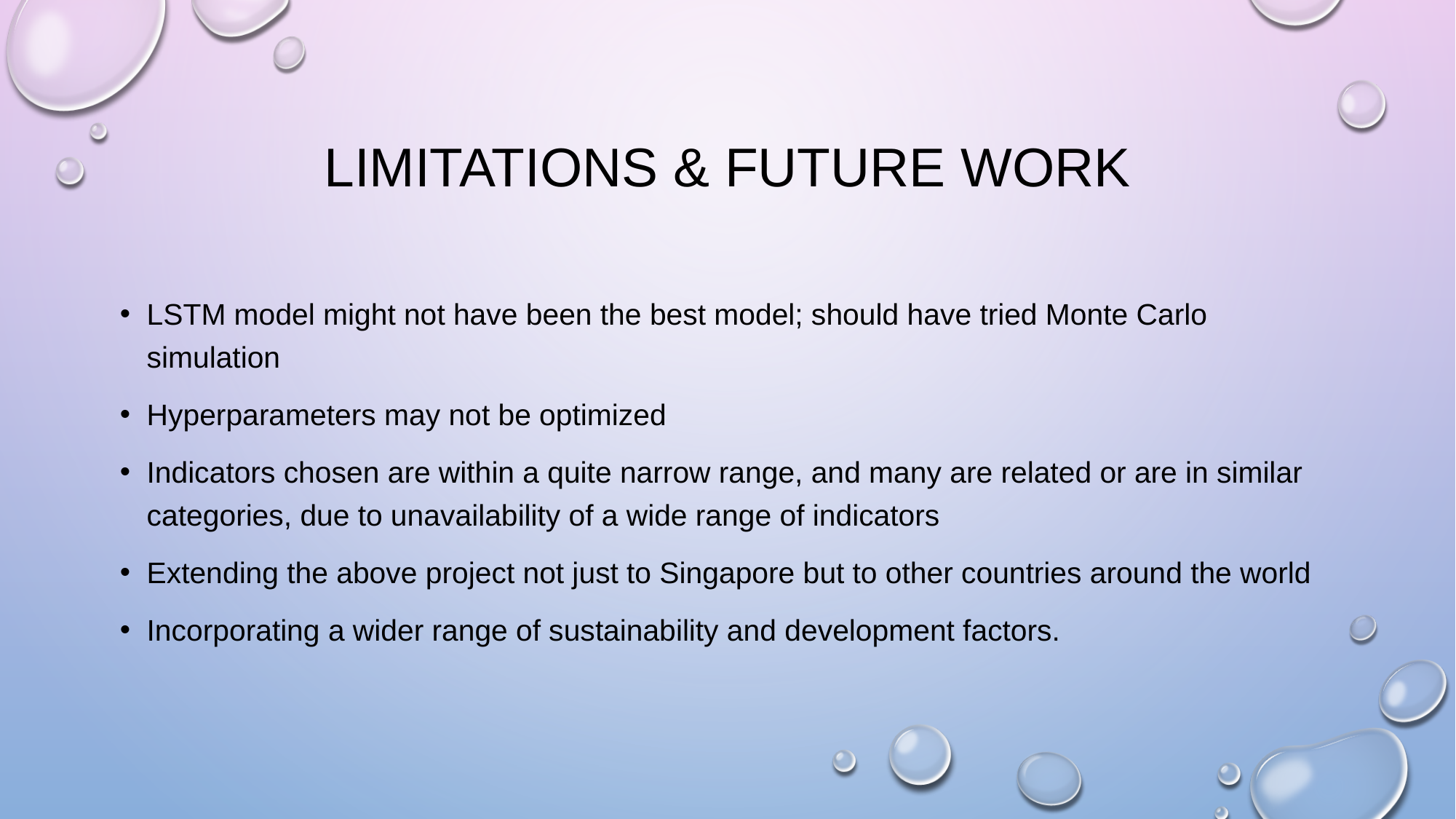

# Limitations & future work
LSTM model might not have been the best model; should have tried Monte Carlo simulation
Hyperparameters may not be optimized
Indicators chosen are within a quite narrow range, and many are related or are in similar categories, due to unavailability of a wide range of indicators
Extending the above project not just to Singapore but to other countries around the world
Incorporating a wider range of sustainability and development factors.